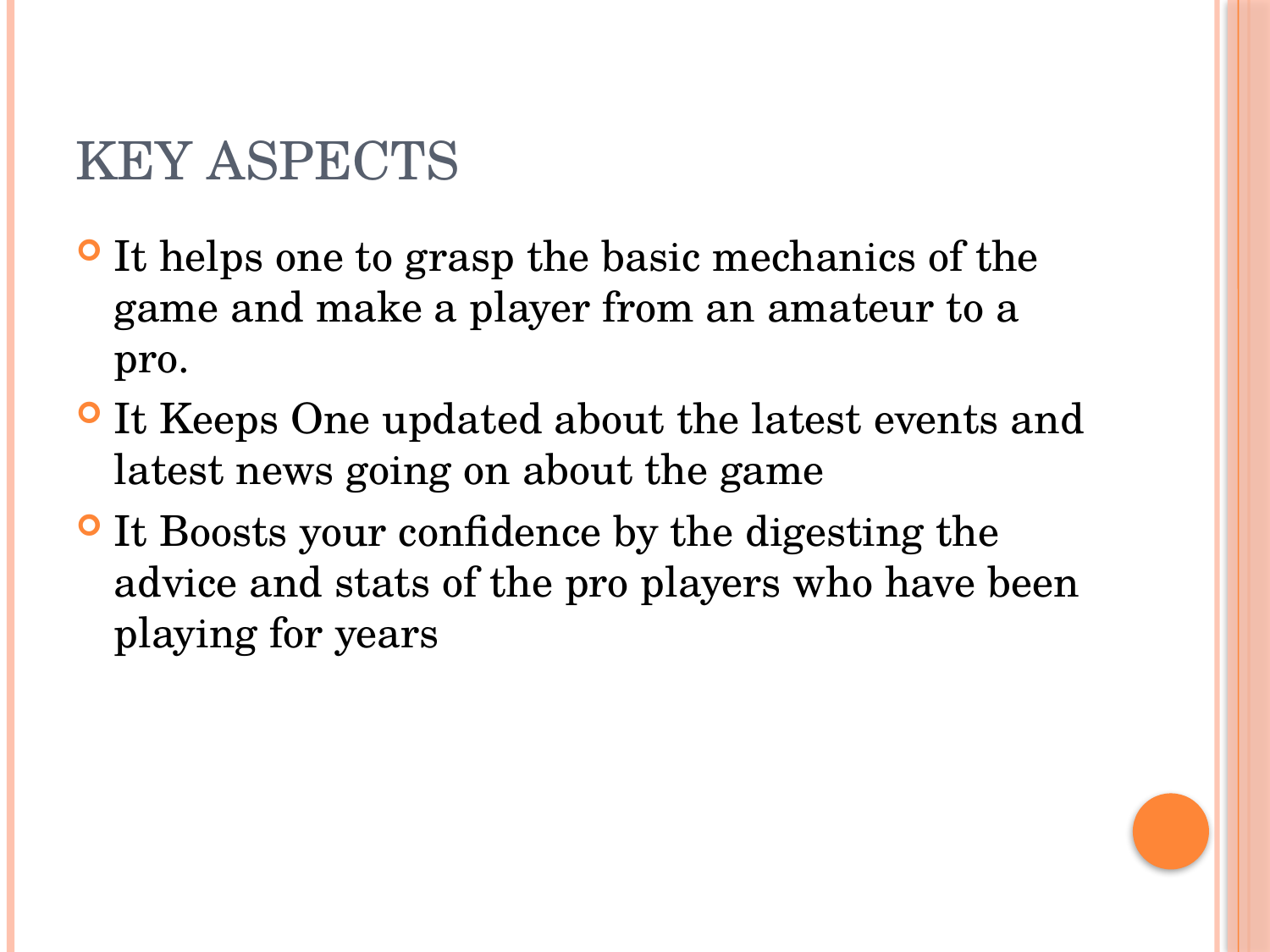

# Key Aspects
It helps one to grasp the basic mechanics of the game and make a player from an amateur to a pro.
It Keeps One updated about the latest events and latest news going on about the game
It Boosts your confidence by the digesting the advice and stats of the pro players who have been playing for years